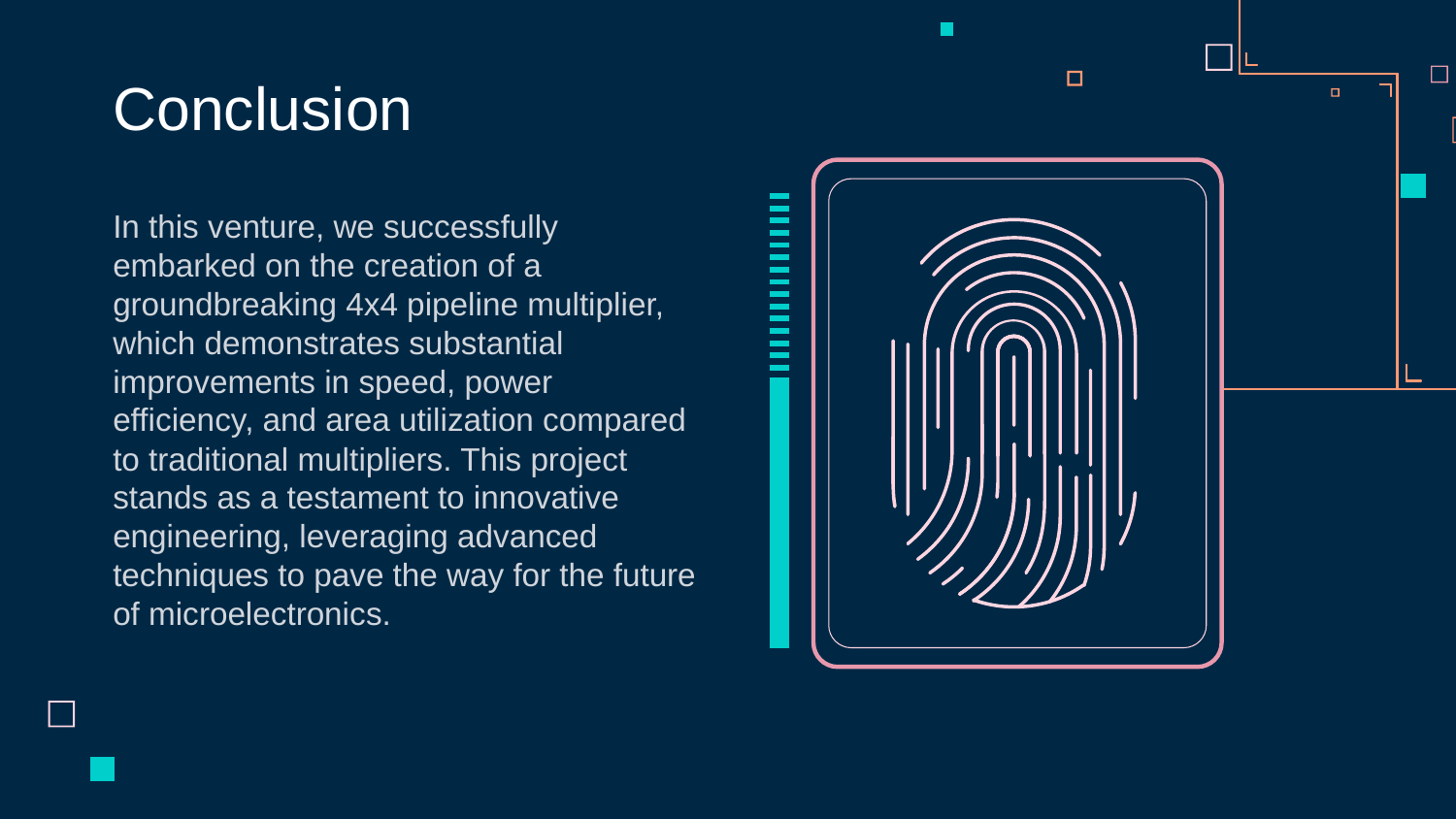

# Conclusion

In this venture, we successfully embarked on the creation of a groundbreaking 4x4 pipeline multiplier, which demonstrates substantial improvements in speed, power efficiency, and area utilization compared to traditional multipliers. This project stands as a testament to innovative engineering, leveraging advanced techniques to pave the way for the future of microelectronics.